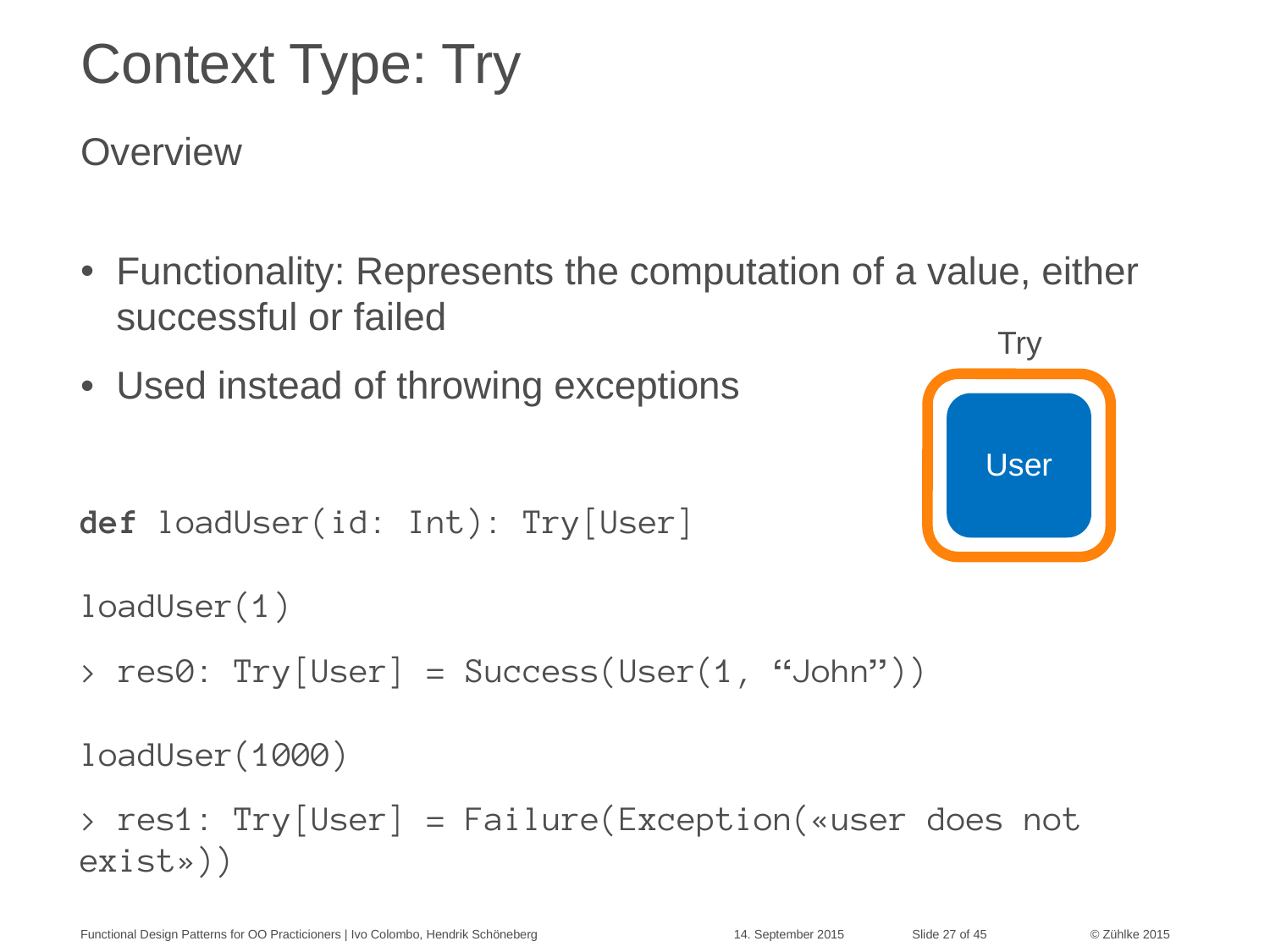

# Context Type: Try
Overview
Functionality: Represents the computation of a value, either successful or failed
Used instead of throwing exceptions

def loadUser(id: Int): Try[User]
loadUser(1)
> res0: Try[User] = Success(User(1, “John”))
loadUser(1000)
> res1: Try[User] = Failure(Exception(«user does not exist»))

Try

User
Functional Design Patterns for OO Practicioners | Ivo Colombo, Hendrik Schöneberg
14. September 2015
Slide 27 of 45